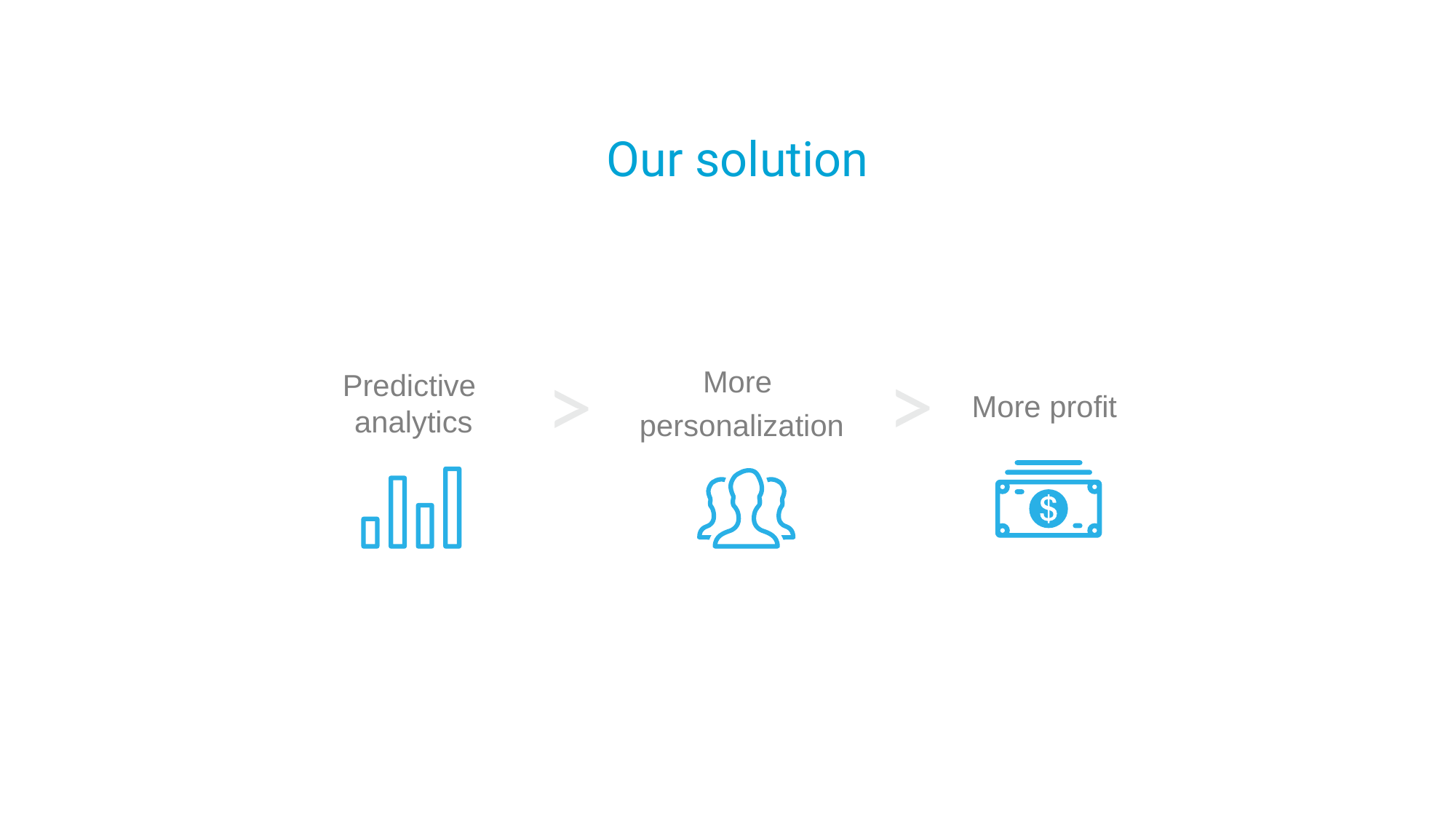

Our solution
>
>
More
 personalization
Predictive
 analytics
More profit